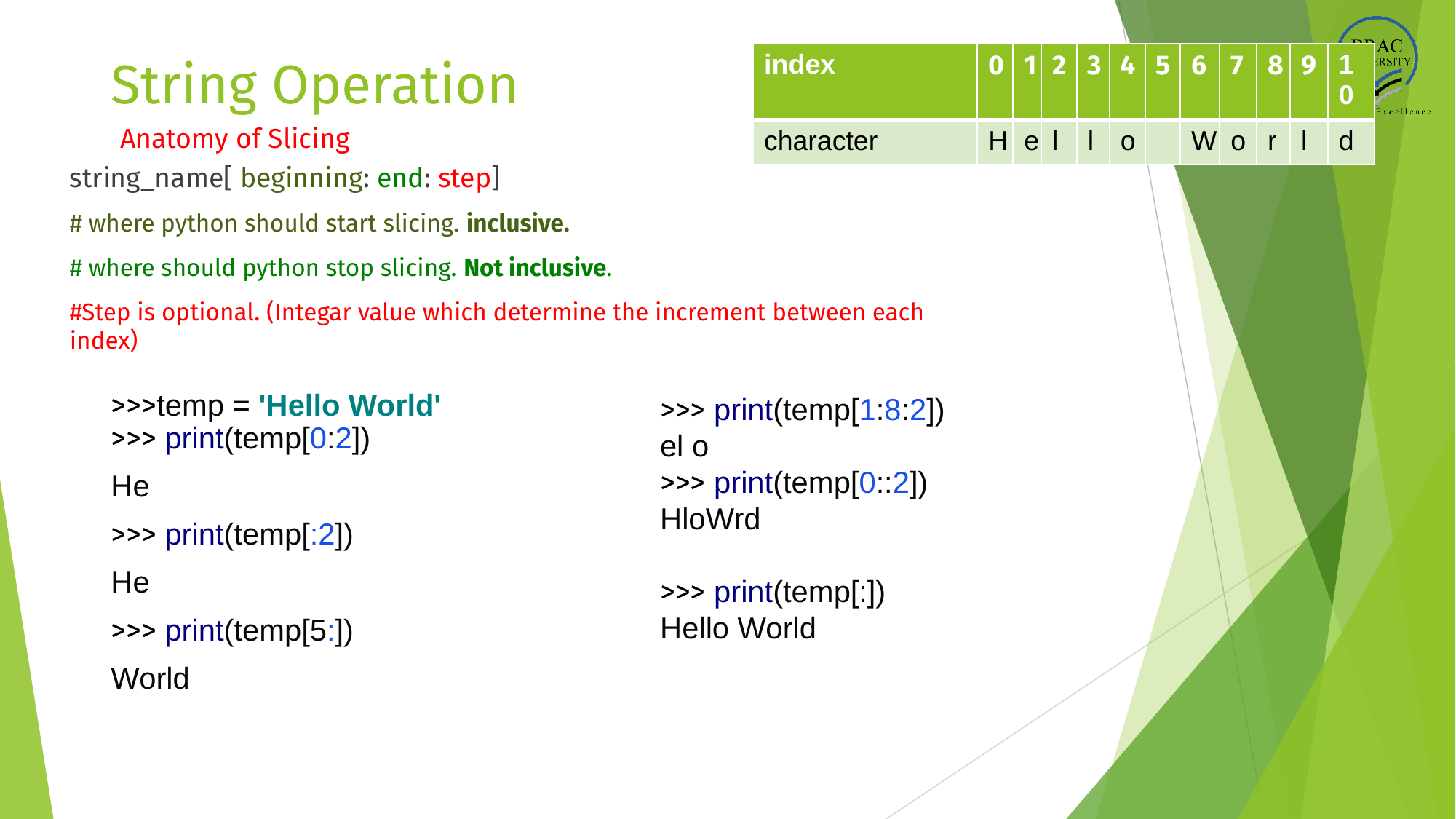

# String Operation
| index | 0 | 1 | 2 | 3 | 4 | 5 | 6 | 7 | 8 | 9 | 10 |
| --- | --- | --- | --- | --- | --- | --- | --- | --- | --- | --- | --- |
| character | H | e | l | l | o |  | W | o | r | l | d |
Anatomy of Slicing
string_name[ beginning: end: step]
# where python should start slicing. inclusive.
# where should python stop slicing. Not inclusive.
#Step is optional. (Integar value which determine the increment between each index)

>>>temp = 'Hello World'
>>> print(temp[0:2])
He
>>> print(temp[:2])
He
>>> print(temp[5:])
World

>>> print(temp[1:8:2])
el o
>>> print(temp[0::2])
HloWrd

>>> print(temp[:])
Hello World